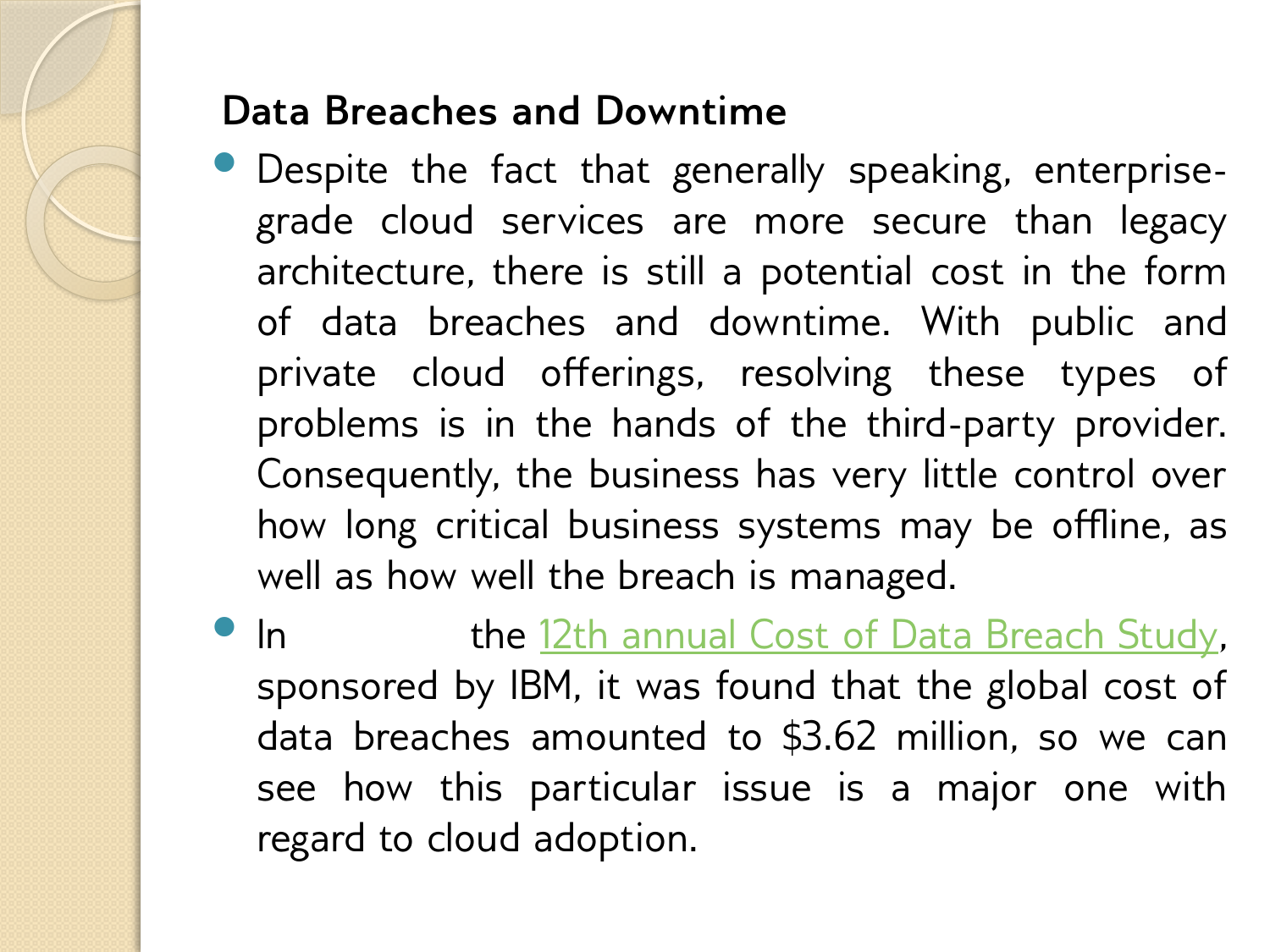

Data Breaches and Downtime
Despite the fact that generally speaking, enterprise-grade cloud services are more secure than legacy architecture, there is still a potential cost in the form of data breaches and downtime. With public and private cloud offerings, resolving these types of problems is in the hands of the third-party provider. Consequently, the business has very little control over how long critical business systems may be offline, as well as how well the breach is managed.
In the 12th annual Cost of Data Breach Study, sponsored by IBM, it was found that the global cost of data breaches amounted to $3.62 million, so we can see how this particular issue is a major one with regard to cloud adoption.